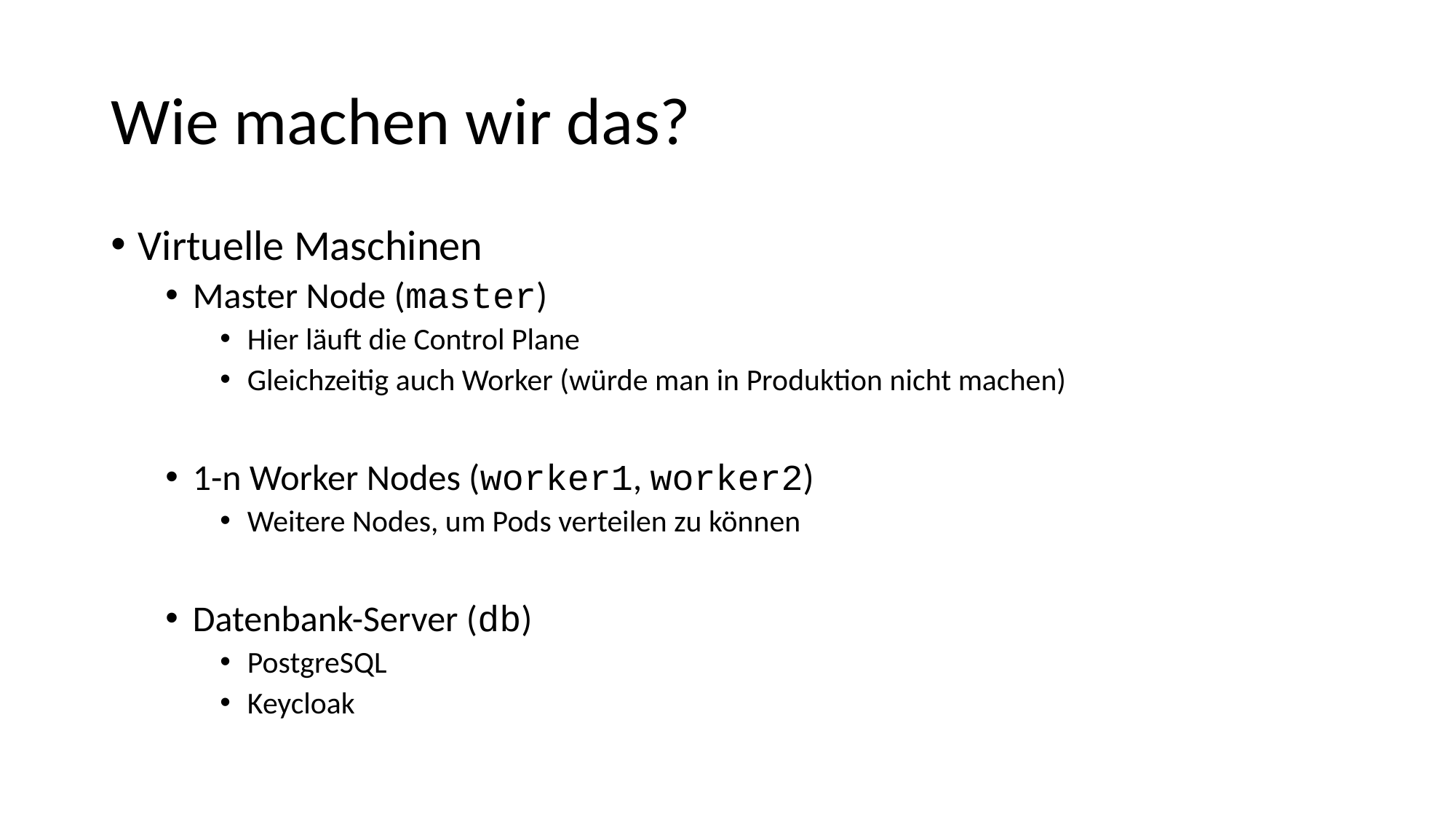

# Wie machen wir das?
Virtuelle Maschinen
Master Node (master)
Hier läuft die Control Plane
Gleichzeitig auch Worker (würde man in Produktion nicht machen)

1-n Worker Nodes (worker1, worker2)
Weitere Nodes, um Pods verteilen zu können

Datenbank-Server (db)
PostgreSQL
Keycloak